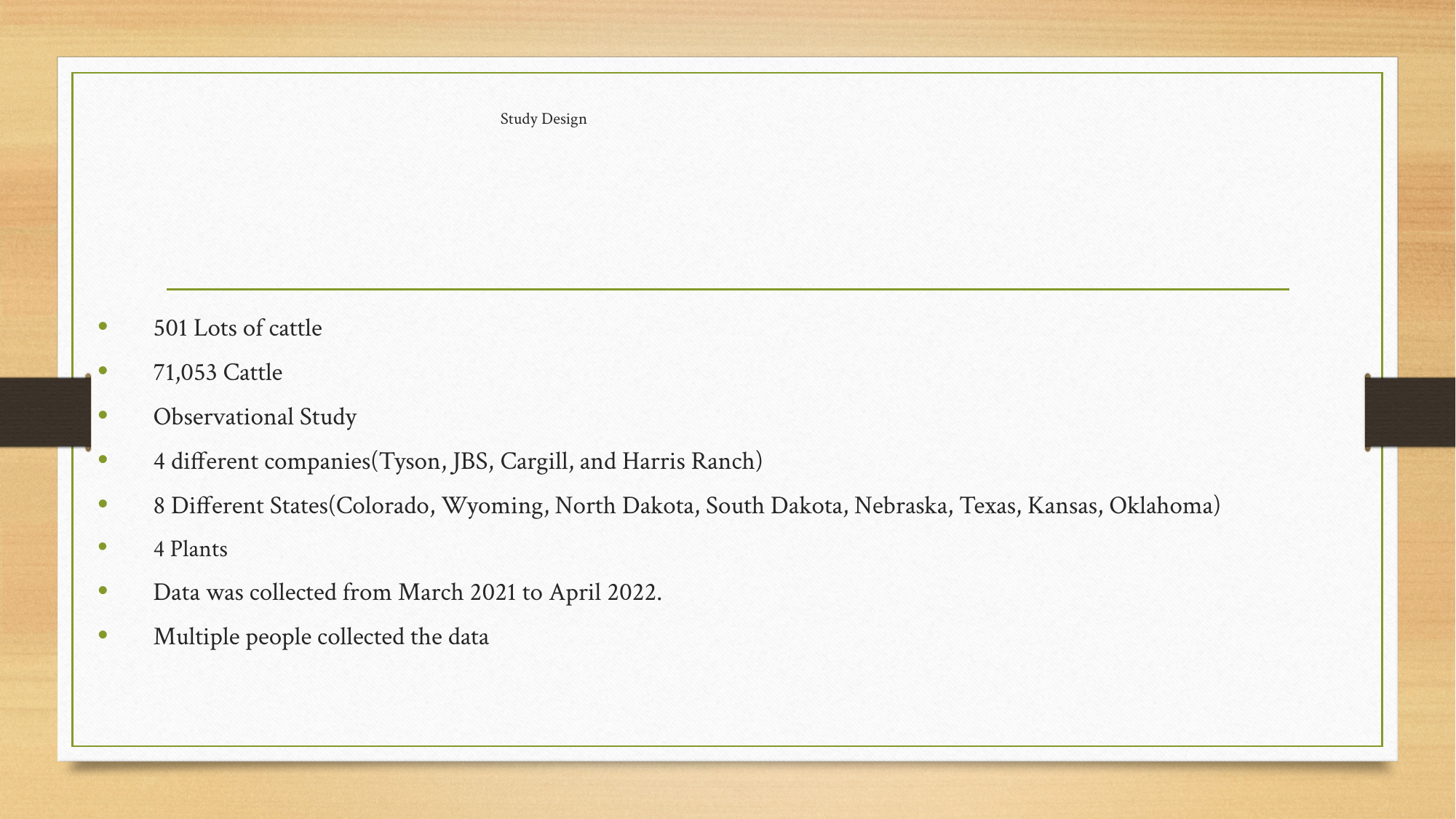

# Study Design

501 Lots of cattle
71,053 Cattle
Observational Study
4 different companies(Tyson, JBS, Cargill, and Harris Ranch)
8 Different States(Colorado, Wyoming, North Dakota, South Dakota, Nebraska, Texas, Kansas, Oklahoma)
4 Plants
Data was collected from March 2021 to April 2022.
Multiple people collected the data